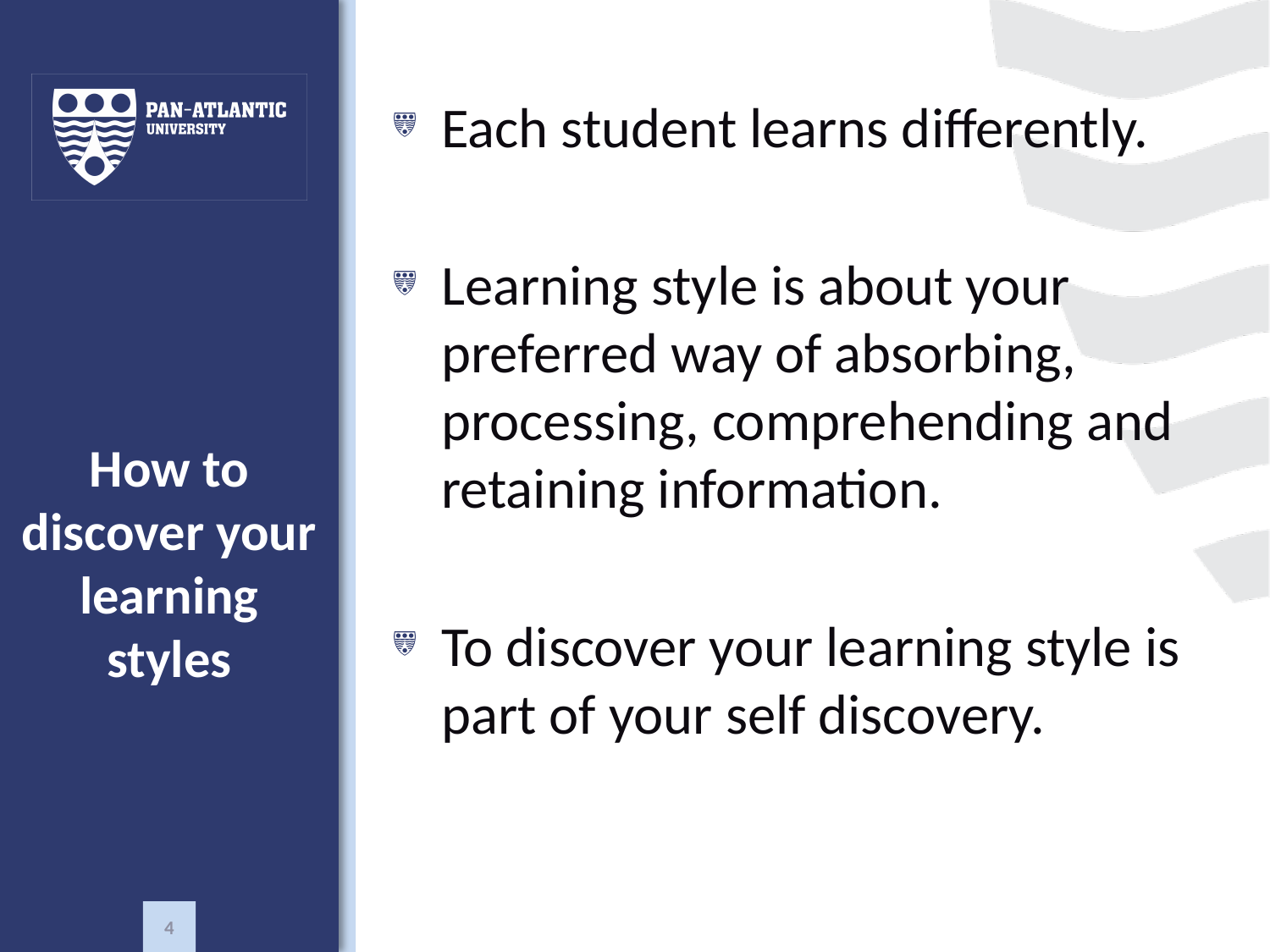

Each student learns differently.

Learning style is about your preferred way of absorbing, processing, comprehending and retaining information.

To discover your learning style is part of your self discovery.
# How to discover your learning styles
4